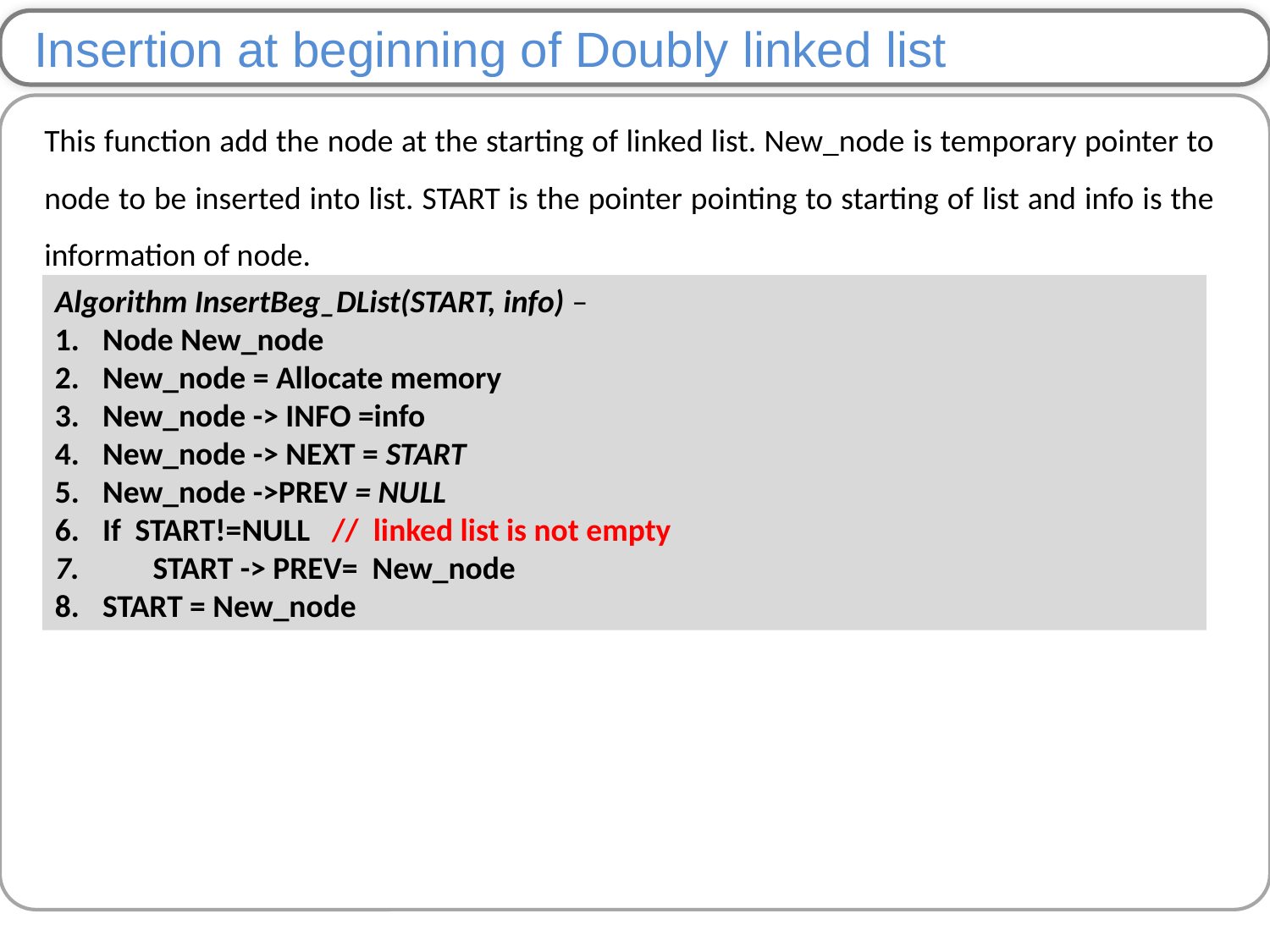

Insertion at beginning of Doubly linked list

This function add the node at the starting of linked list. New_node is temporary pointer to node to be inserted into list. START is the pointer pointing to starting of list and info is the information of node.
Algorithm InsertBeg_DList(START, info) –
Node New_node
New_node = Allocate memory
New_node -> INFO =info
New_node -> NEXT = START
New_node ->PREV = NULL
If  START!=NULL   //  linked list is not empty
       START -> PREV=  New_node
START = New_node